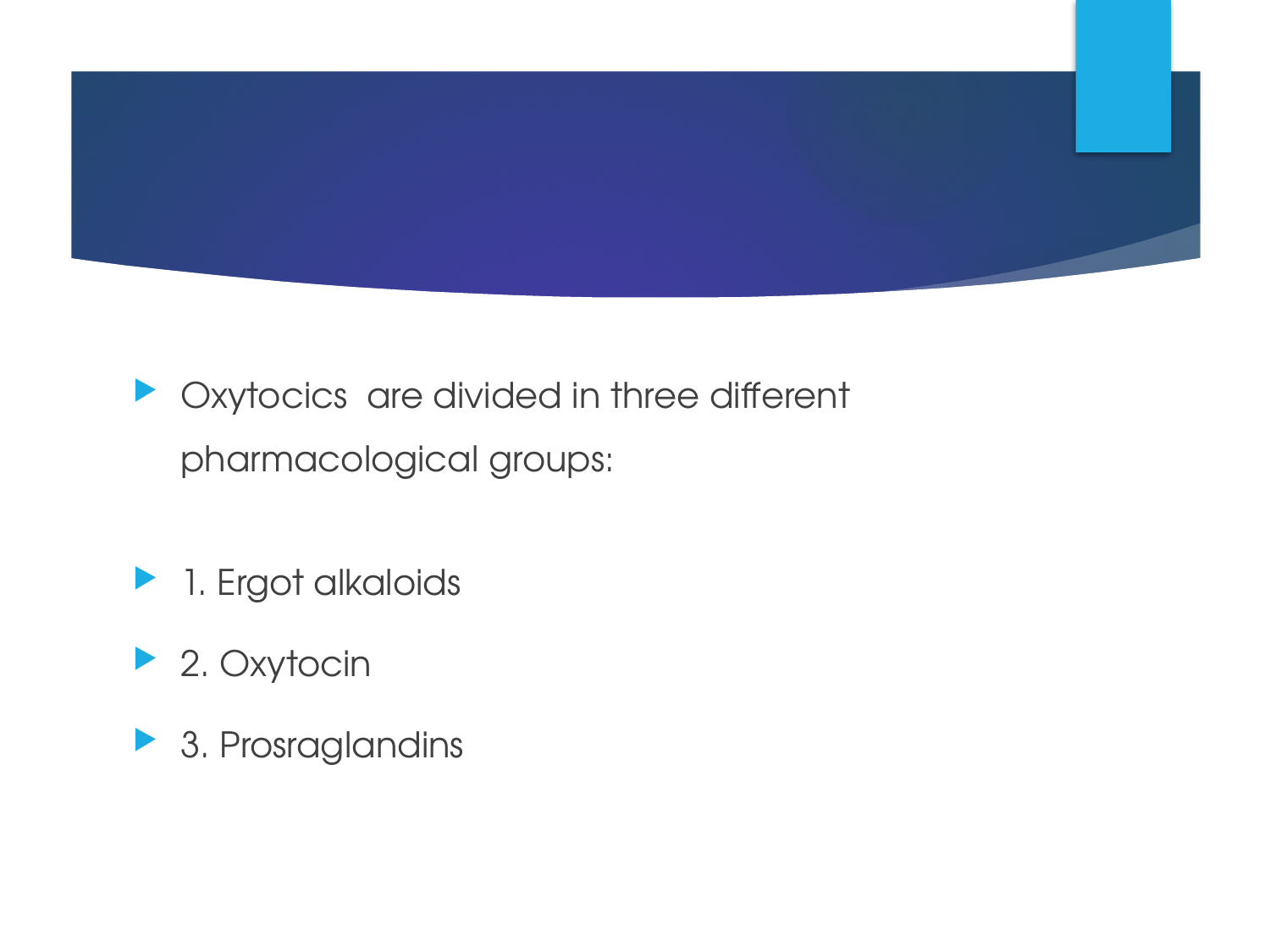

#
Oxytocics  are divided in three different pharmacological groups:
1. Ergot alkaloids
2. Oxytocin
3. Prosraglandins